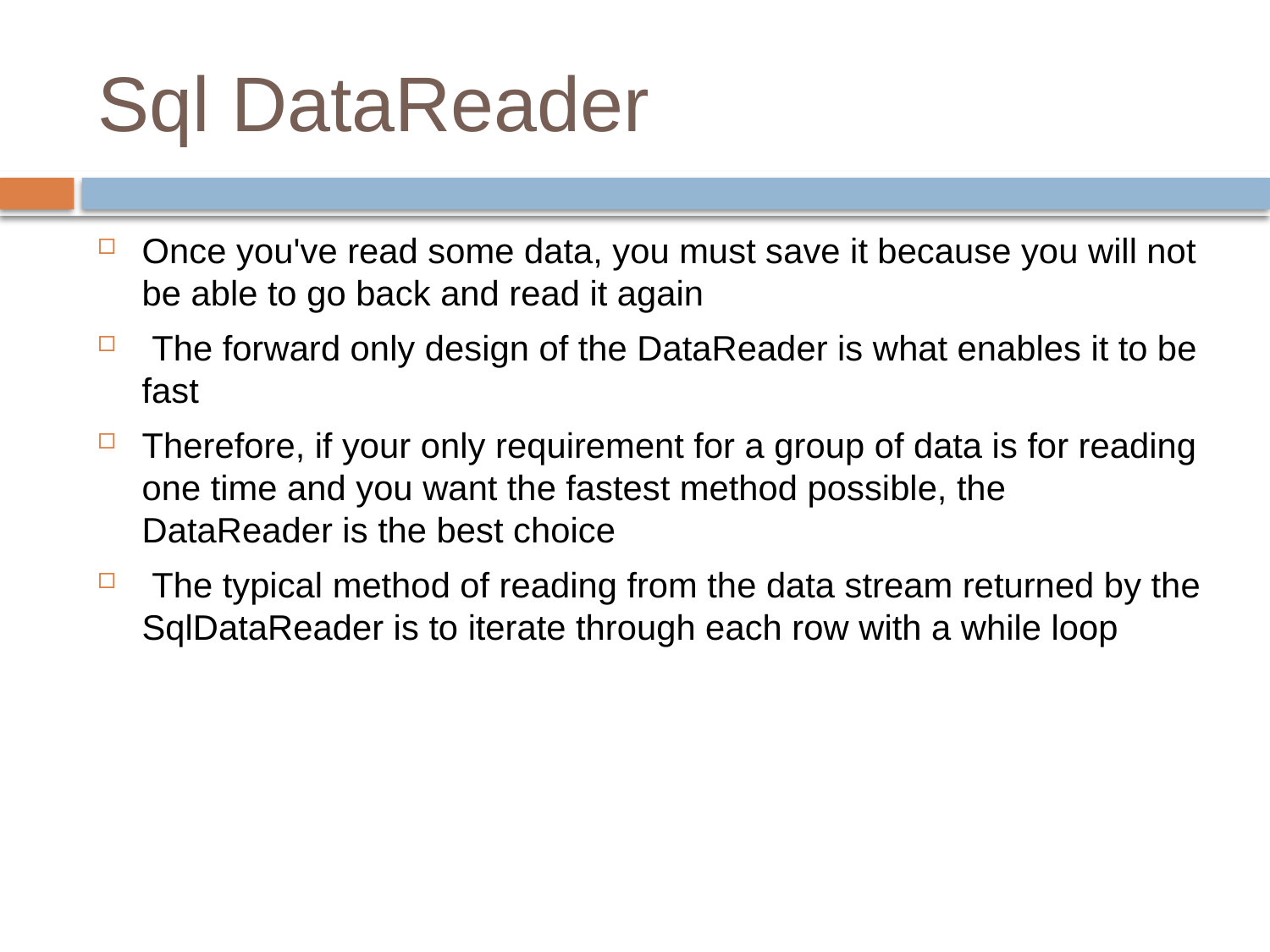

# Sql DataReader
Once you've read some data, you must save it because you will not be able to go back and read it again
 The forward only design of the DataReader is what enables it to be fast
Therefore, if your only requirement for a group of data is for reading one time and you want the fastest method possible, the DataReader is the best choice
 The typical method of reading from the data stream returned by the SqlDataReader is to iterate through each row with a while loop